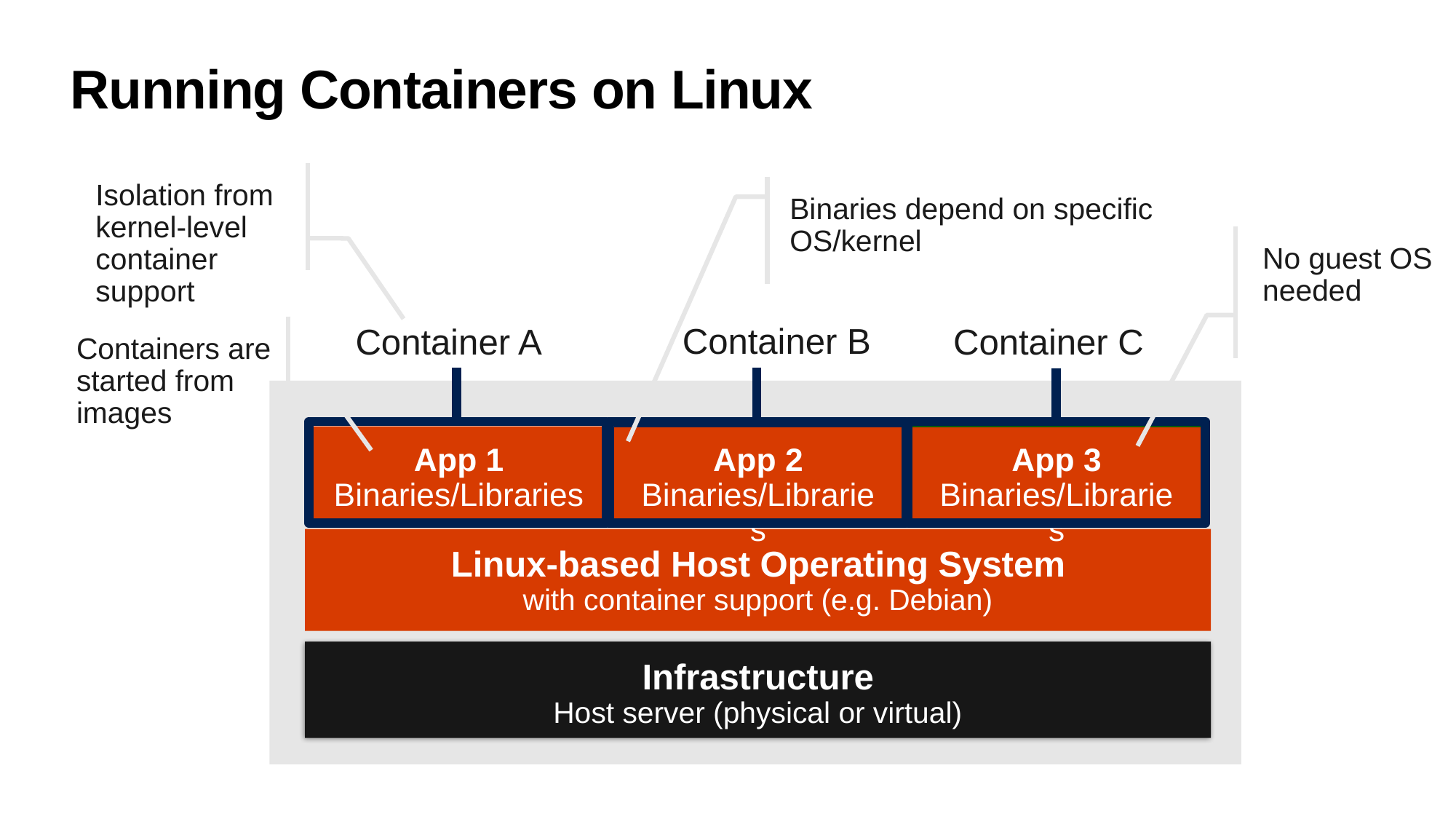

# Running Containers on Linux
Isolation from
kernel-level
container
support
Binaries depend on specific OS/kernel
No guest OS needed
Container B

App 2
Binaries/Libraries
Container A

Container C

App 3
Binaries/Libraries
Containers are
started from
images

App 1
Binaries/Libraries
Linux-based Host Operating System
with container support (e.g. Debian)
Infrastructure
Host server (physical or virtual)